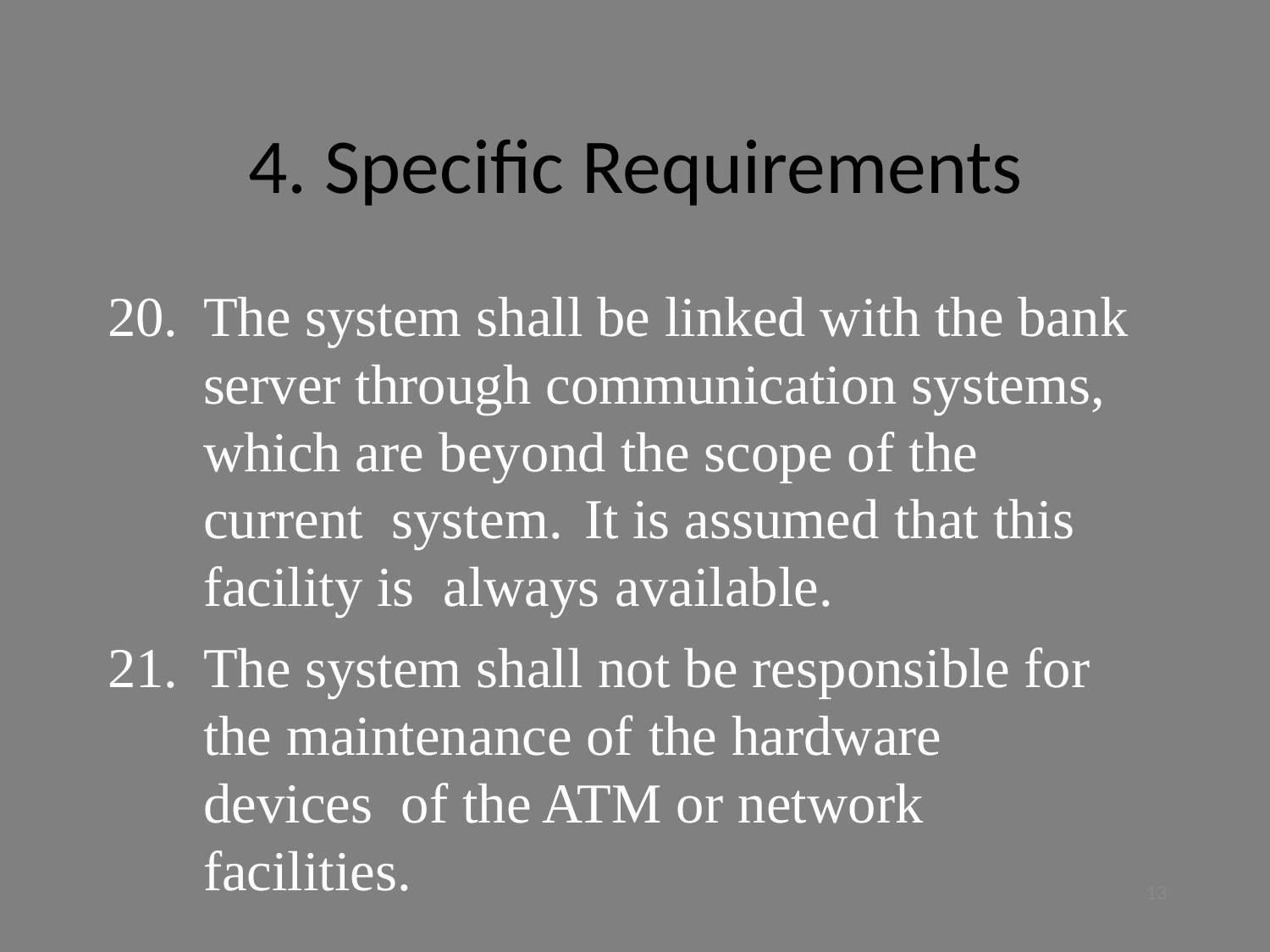

# 4. Specific Requirements
The system shall be linked with the bank  server through communication systems,  which are beyond the scope of the current  system.	It is assumed that this facility is  always available.
The system shall not be responsible for  the maintenance of the hardware devices  of the ATM or network facilities.
13